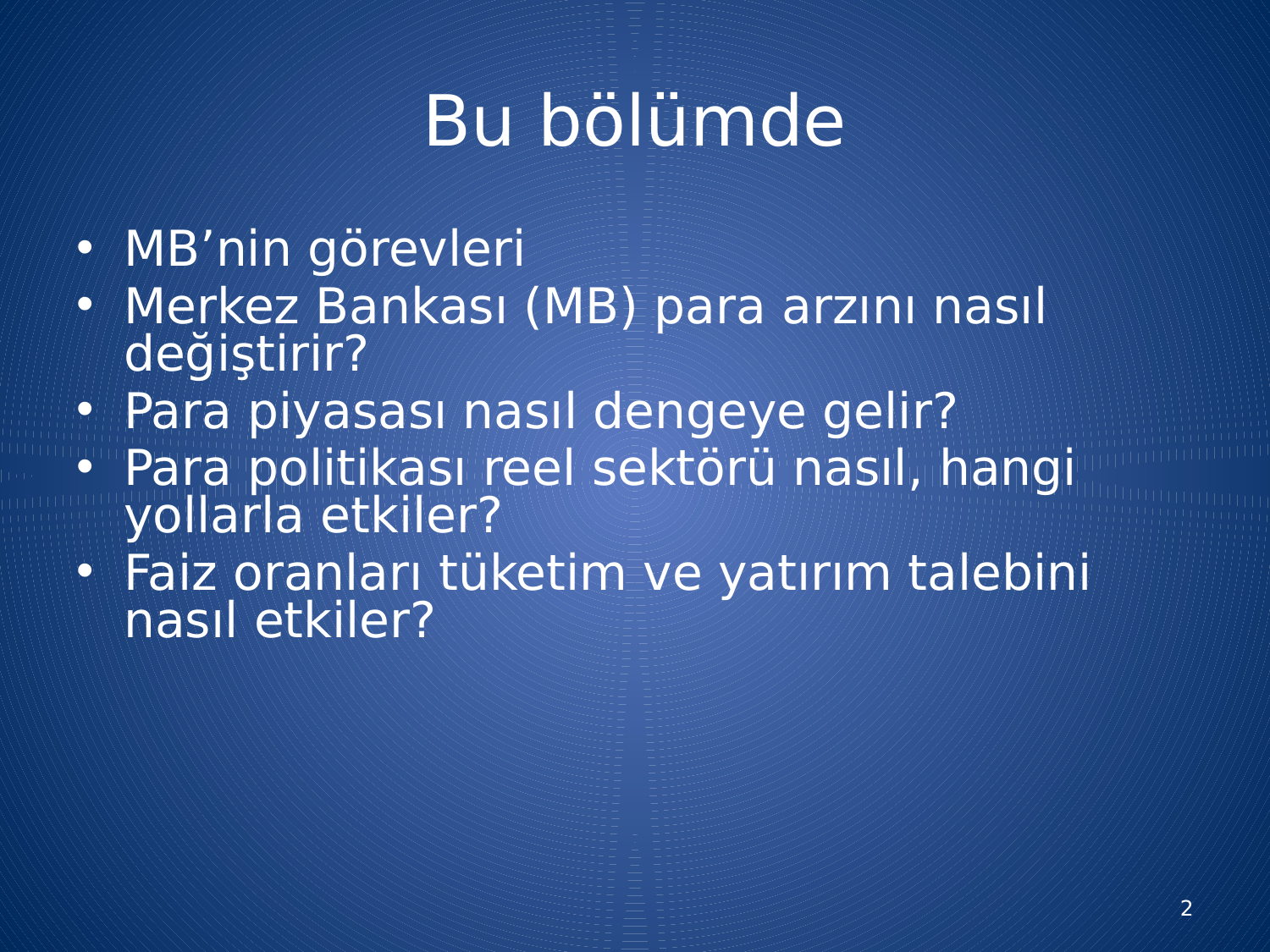

# Bu bölümde
MB’nin görevleri
Merkez Bankası (MB) para arzını nasıl değiştirir?
Para piyasası nasıl dengeye gelir?
Para politikası reel sektörü nasıl, hangi yollarla etkiler?
Faiz oranları tüketim ve yatırım talebini nasıl etkiler?
2